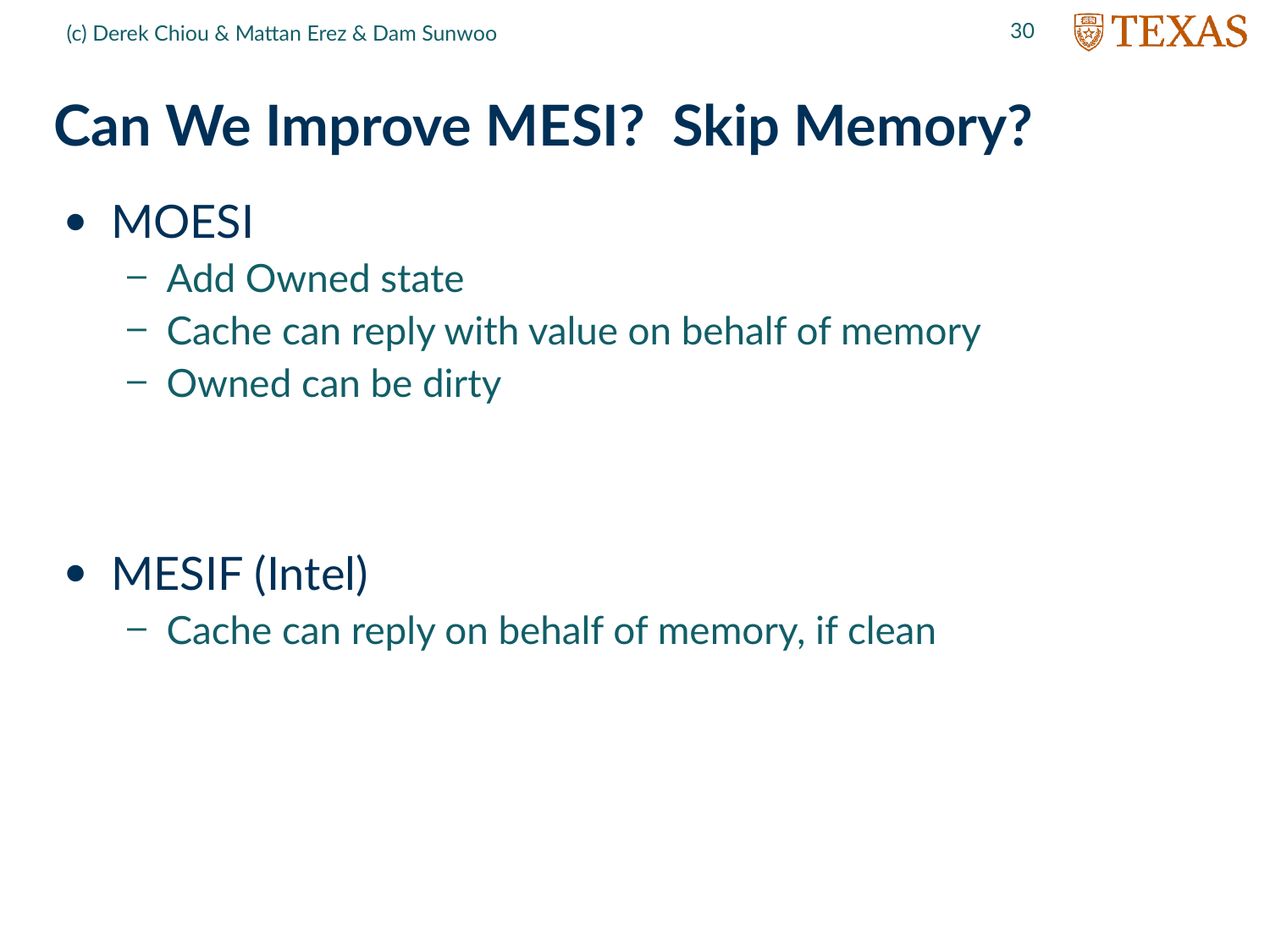

30
(c) Derek Chiou & Mattan Erez & Dam Sunwoo
# Can We Improve MESI?  Skip Memory?
MOESI
Add Owned state
Cache can reply with value on behalf of memory
Owned can be dirty

MESIF (Intel)
Cache can reply on behalf of memory, if clean